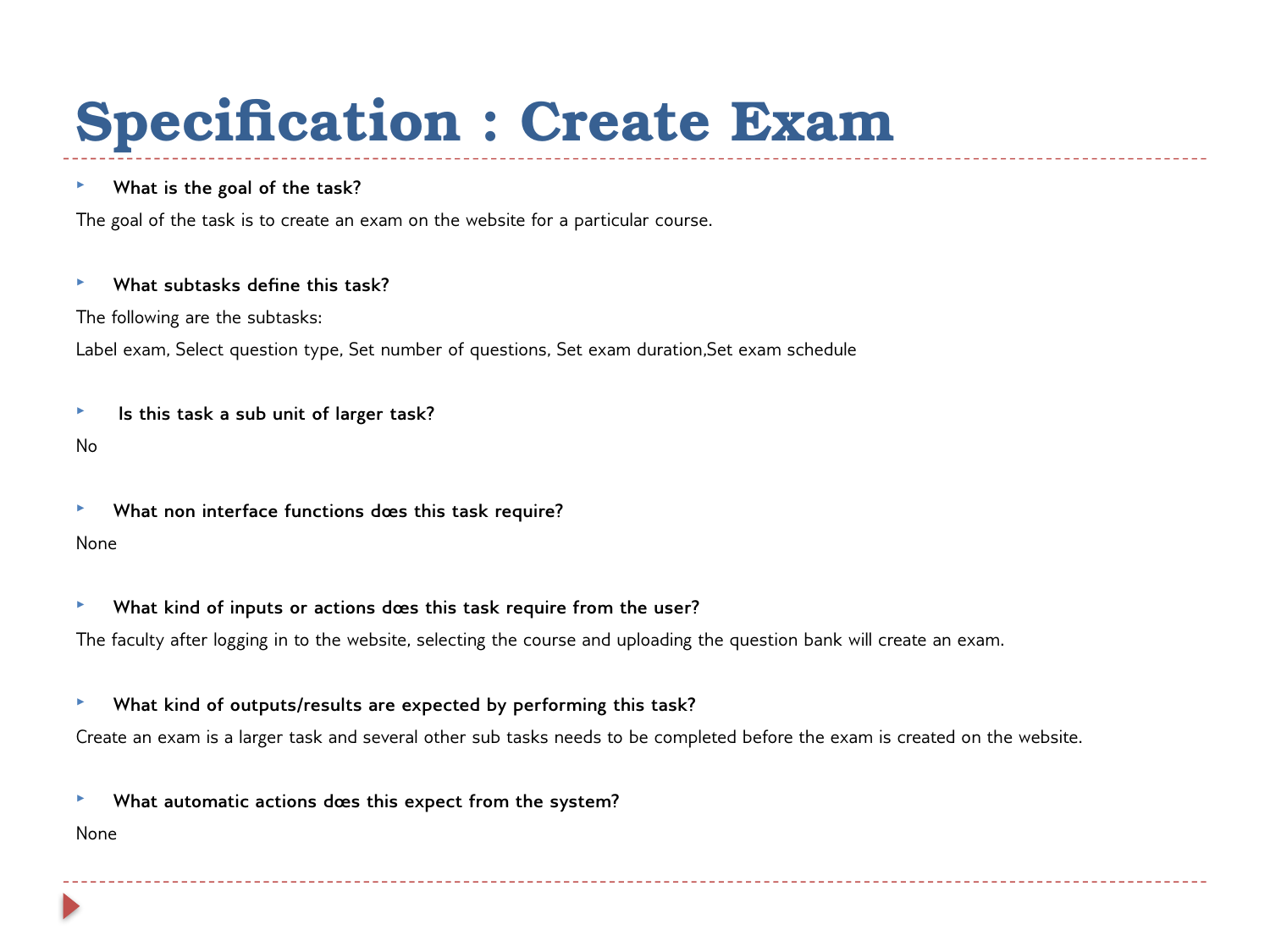

# Specification : Create Exam
What is the goal of the task?
The goal of the task is to create an exam on the website for a particular course.

What subtasks define this task?
The following are the subtasks:
Label exam, Select question type, Set number of questions, Set exam duration,Set exam schedule

 Is this task a sub unit of larger task?
No

What non interface functions does this task require?
None

What kind of inputs or actions does this task require from the user?
The faculty after logging in to the website, selecting the course and uploading the question bank will create an exam.

What kind of outputs/results are expected by performing this task?
Create an exam is a larger task and several other sub tasks needs to be completed before the exam is created on the website.

What automatic actions does this expect from the system?
None